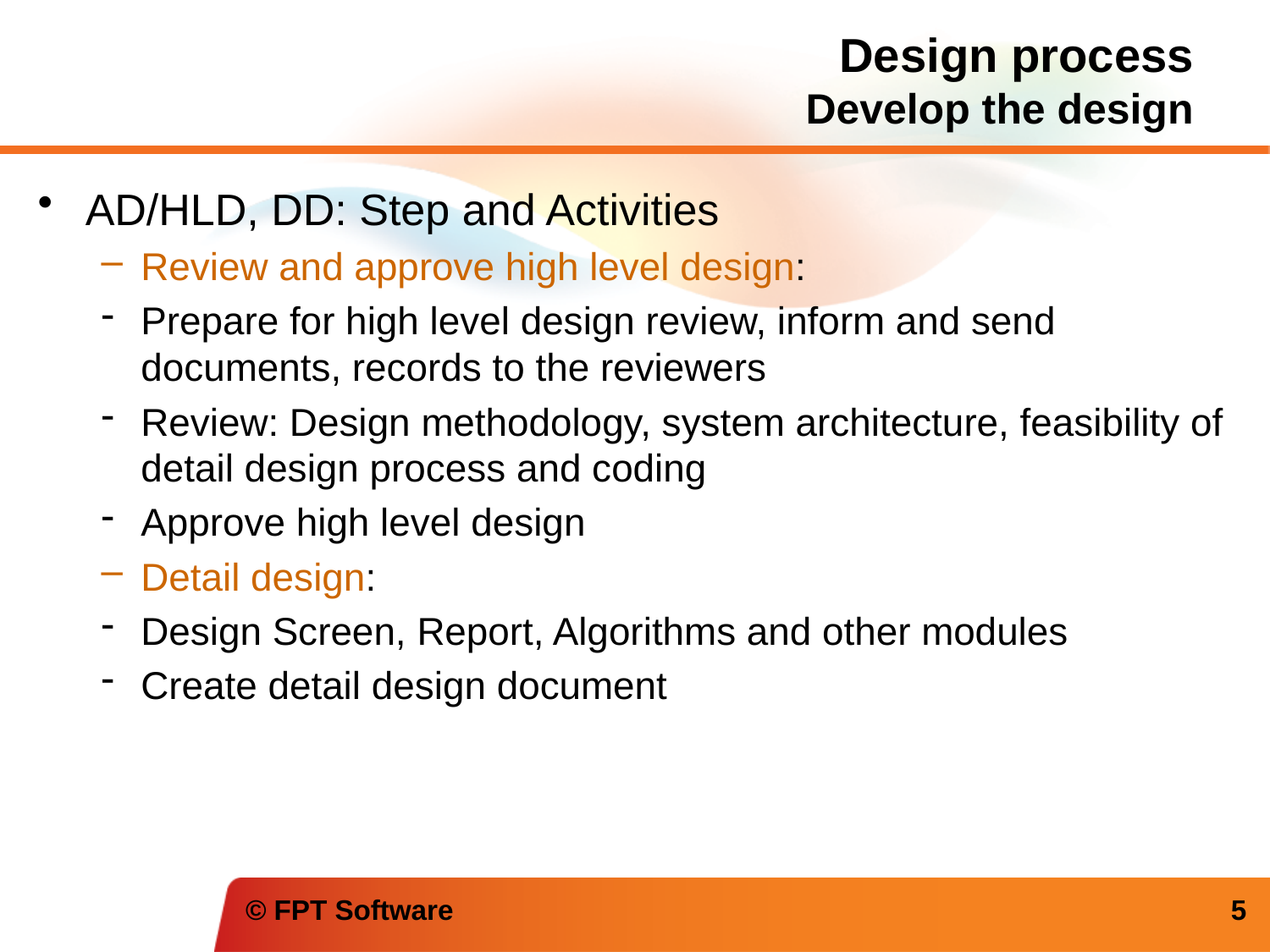

# Design process Develop the design
AD/HLD, DD: Step and Activities
Review and approve high level design:
Prepare for high level design review, inform and send documents, records to the reviewers
Review: Design methodology, system architecture, feasibility of detail design process and coding
Approve high level design
Detail design:
Design Screen, Report, Algorithms and other modules
Create detail design document